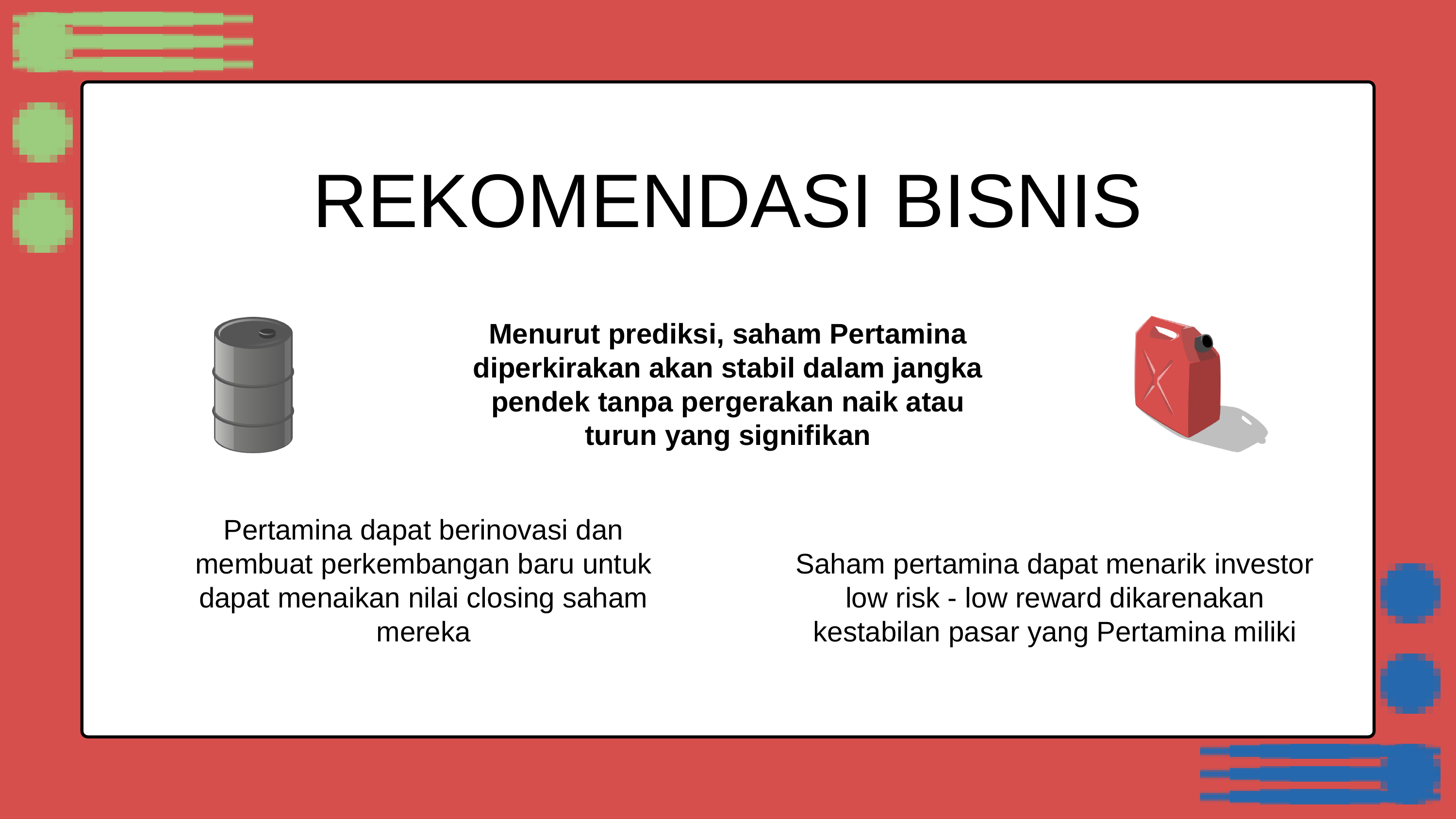

REKOMENDASI BISNIS

Menurut prediksi, saham Pertamina diperkirakan akan stabil dalam jangka pendek tanpa pergerakan naik atau turun yang signifikan

Pertamina dapat berinovasi dan membuat perkembangan baru untuk dapat menaikan nilai closing saham mereka

Saham pertamina dapat menarik investor low risk - low reward dikarenakan kestabilan pasar yang Pertamina miliki